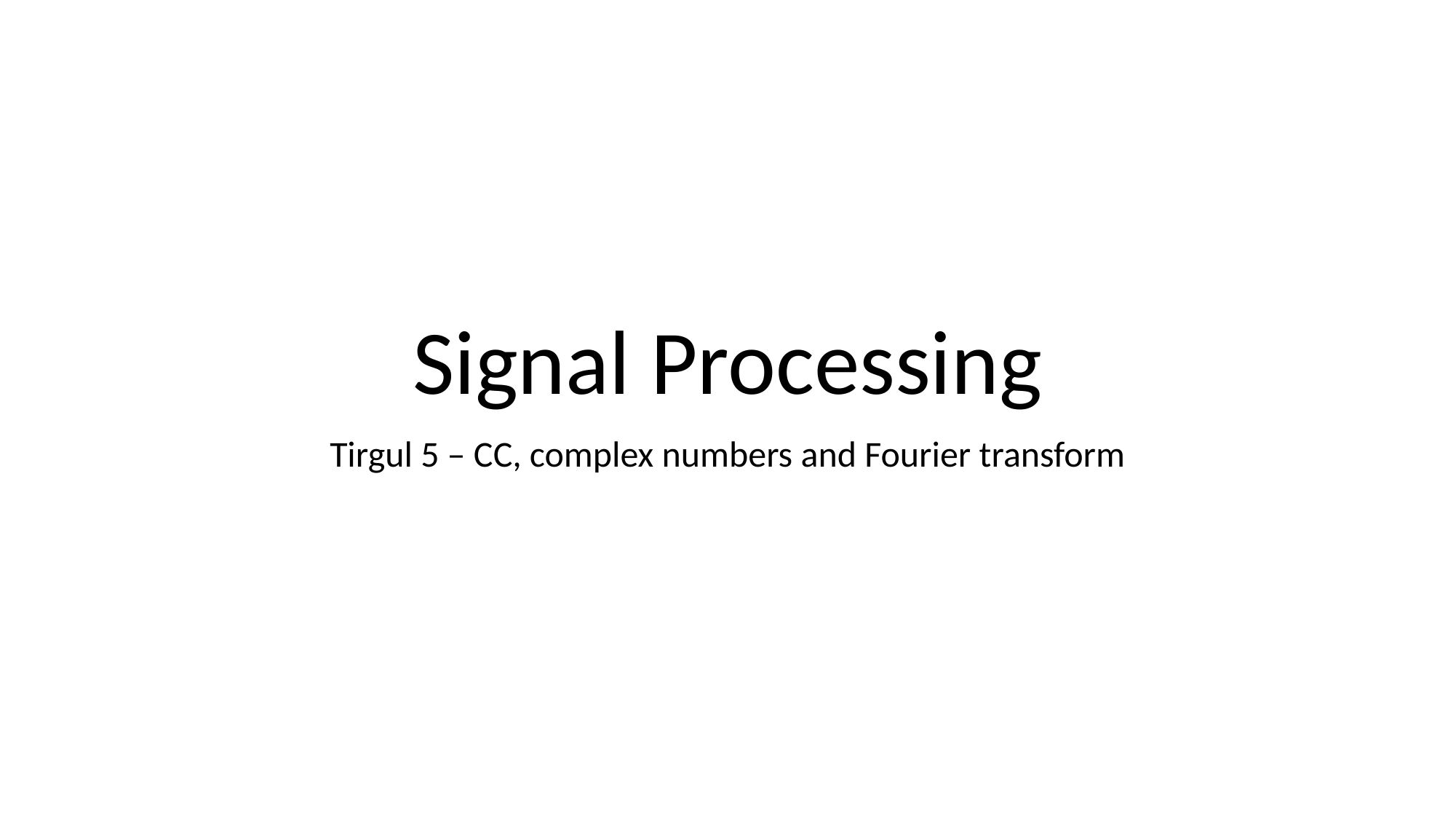

# Signal Processing
Tirgul 5 – CC, complex numbers and Fourier transform